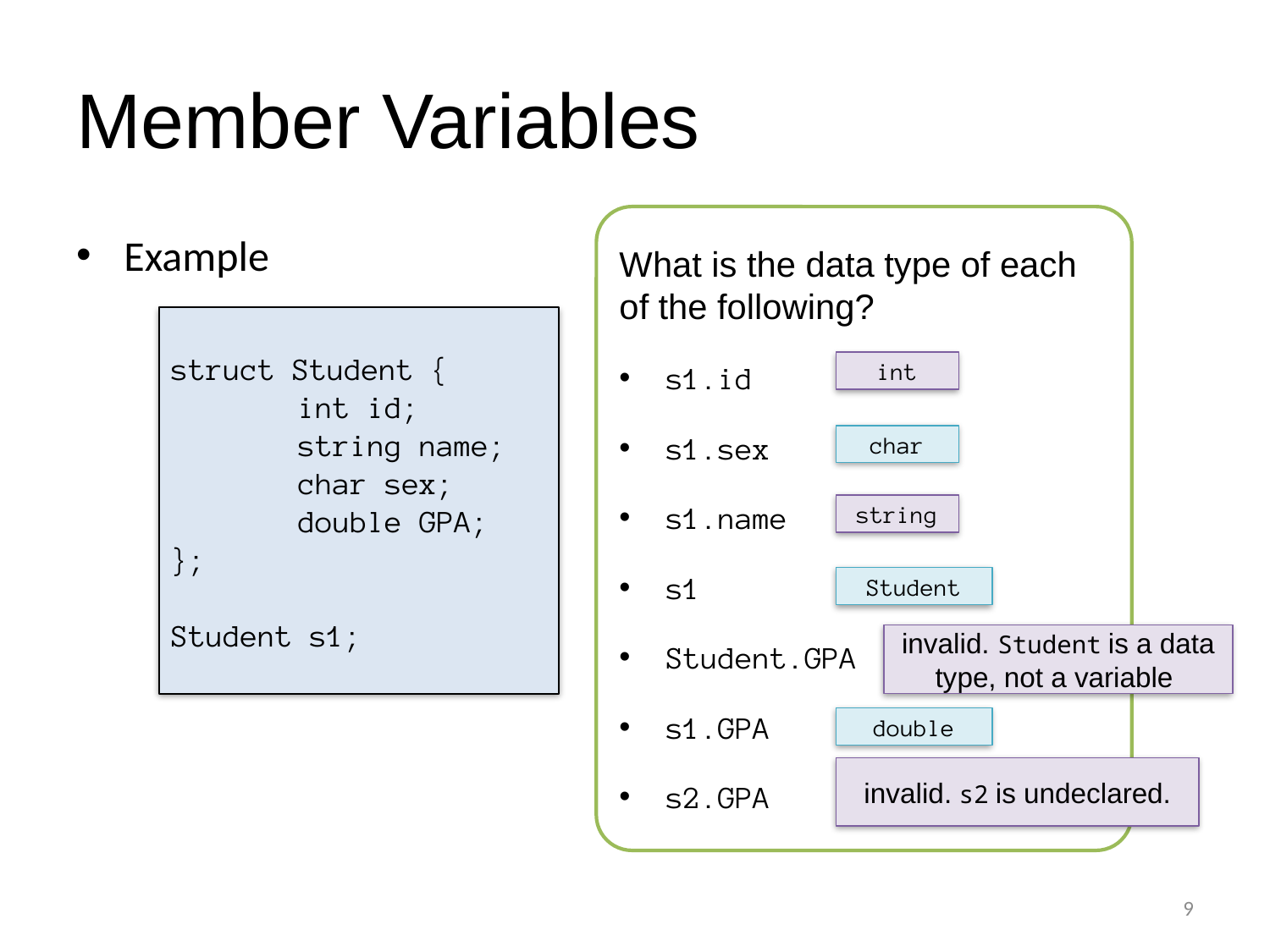

# Member Variables
What is the data type of each of the following?
s1.id
s1.sex
s1.name
s1
Student.GPA
s1.GPA
s2.GPA
Example
struct Student {
	int id;
	string name;
	char sex;
	double GPA;
};

Student s1;
int
char
string
Student
invalid. Student is a data type, not a variable
double
invalid. s2 is undeclared.
9